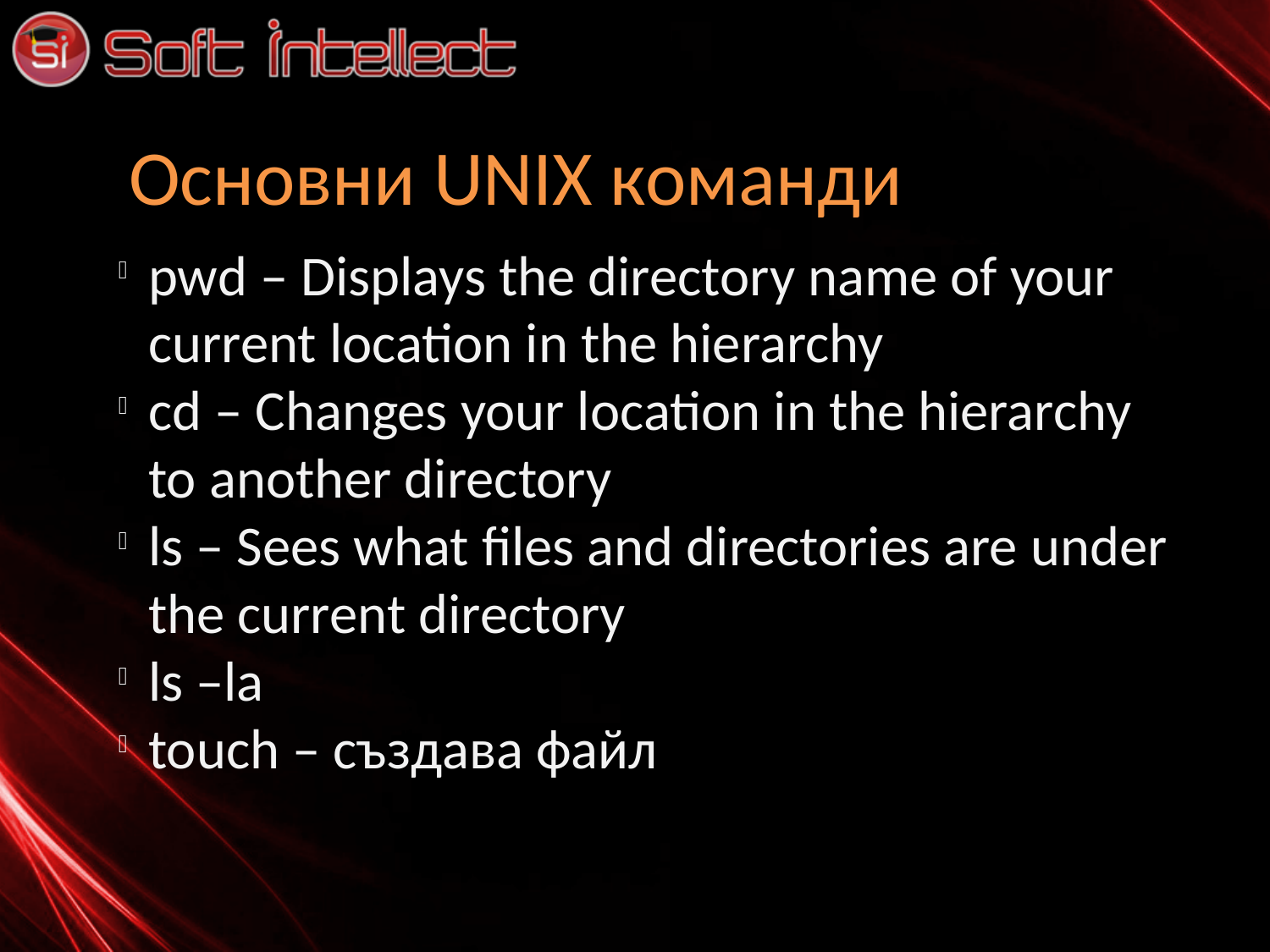

Основни UNIX команди
pwd – Displays the directory name of your current location in the hierarchy
cd – Changes your location in the hierarchy to another directory
ls – Sees what files and directories are under the current directory
ls –la
touch – създава файл